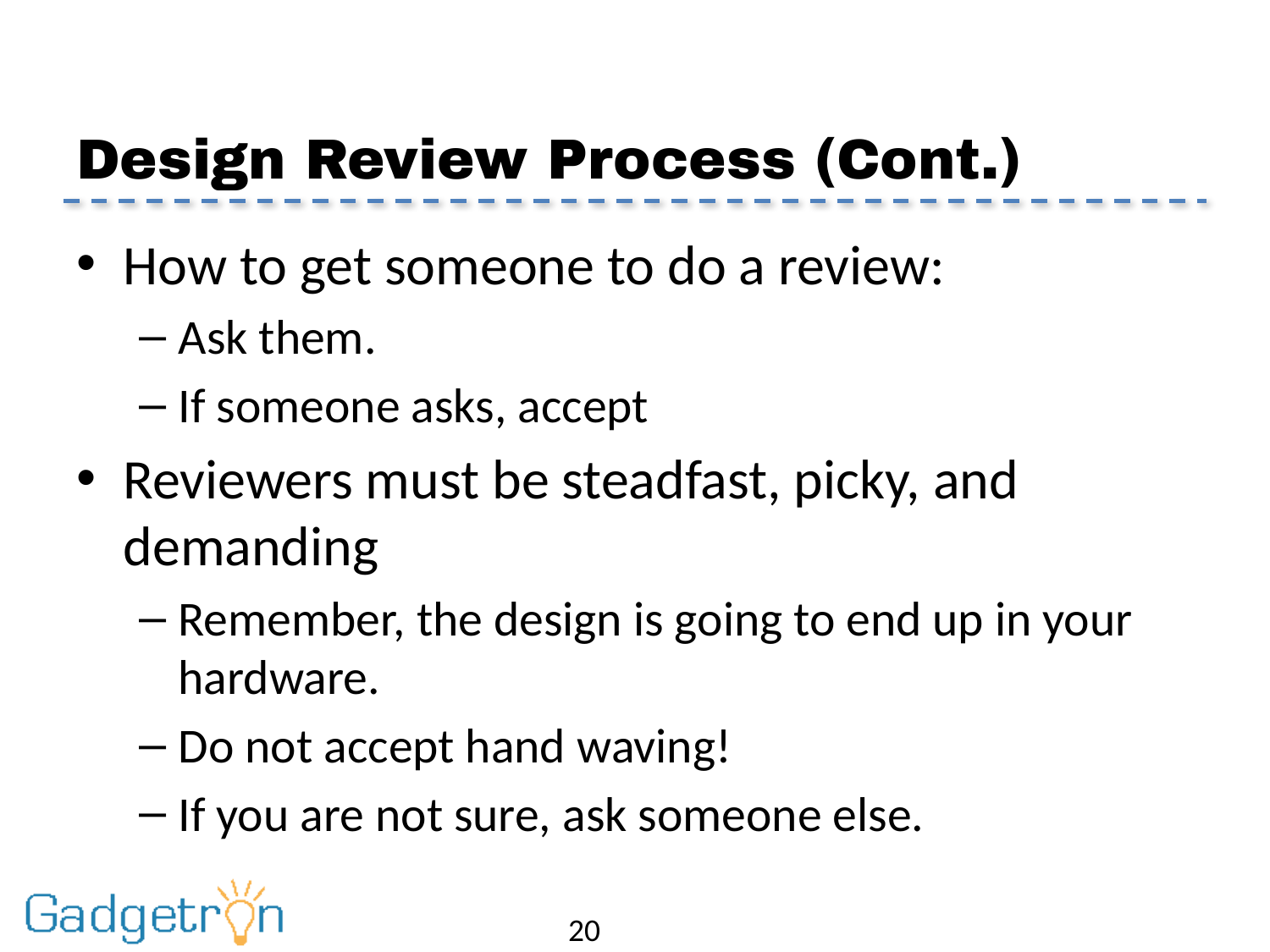

# Design Review Process (Cont.)

How to get someone to do a review:
Ask them.
If someone asks, accept
Reviewers must be steadfast, picky, and demanding
Remember, the design is going to end up in your hardware.
Do not accept hand waving!
If you are not sure, ask someone else.